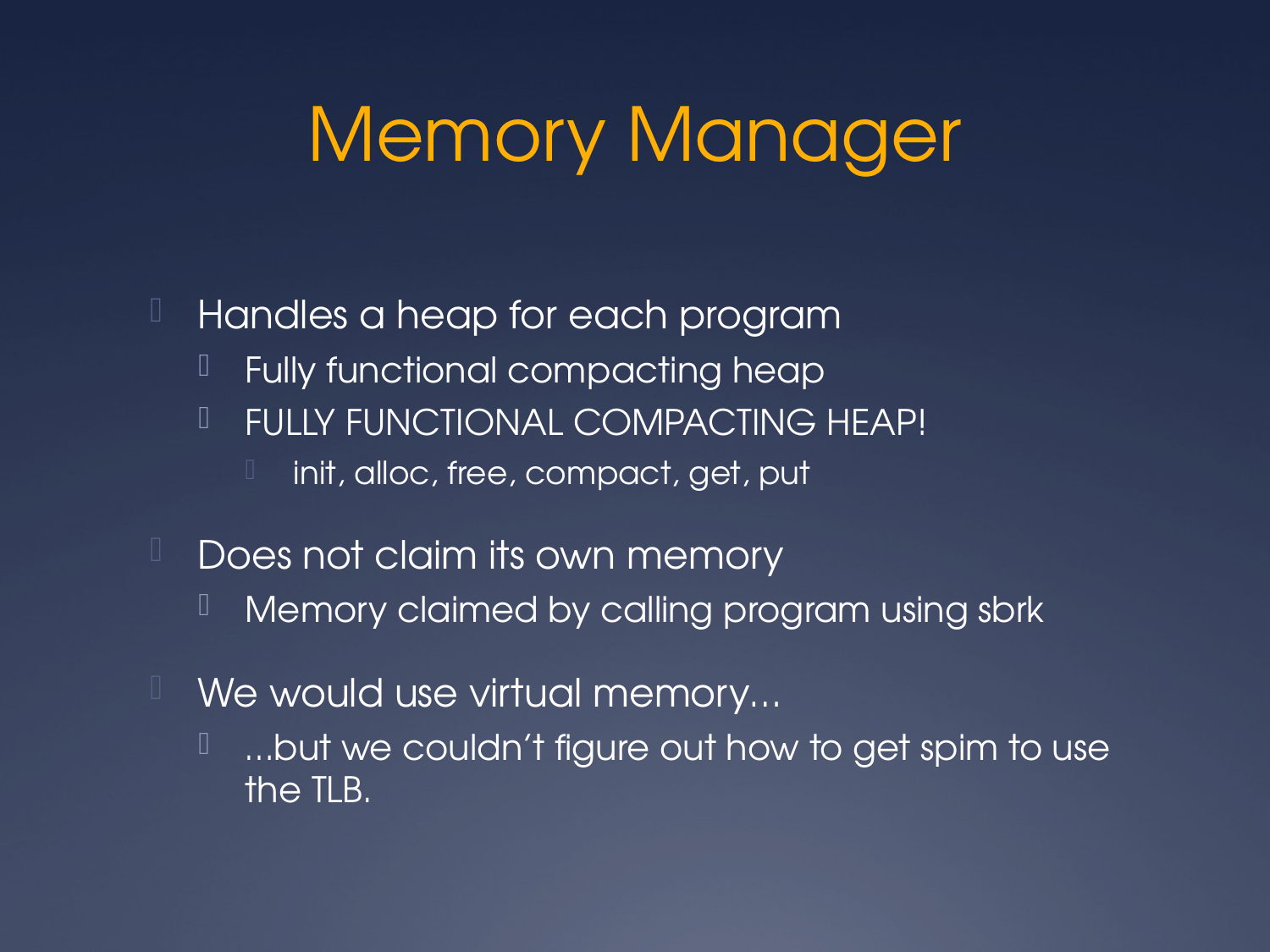

# Memory Manager
Handles a heap for each program
Fully functional compacting heap
FULLY FUNCTIONAL COMPACTING HEAP!
init, alloc, free, compact, get, put
Does not claim its own memory
Memory claimed by calling program using sbrk
We would use virtual memory…
…but we couldn’t figure out how to get spim to use the TLB.